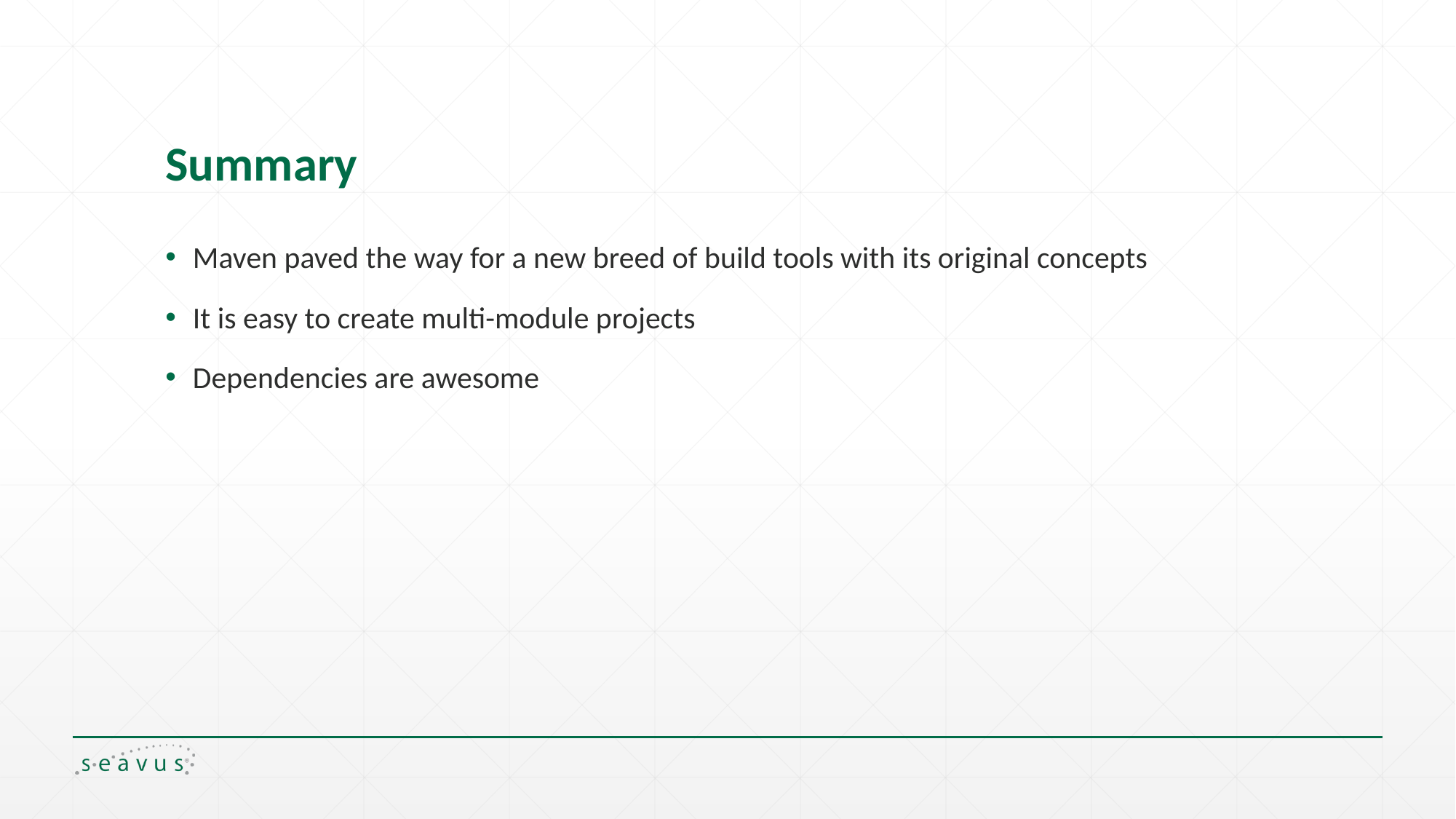

# Summary
Maven paved the way for a new breed of build tools with its original concepts
It is easy to create multi-module projects
Dependencies are awesome